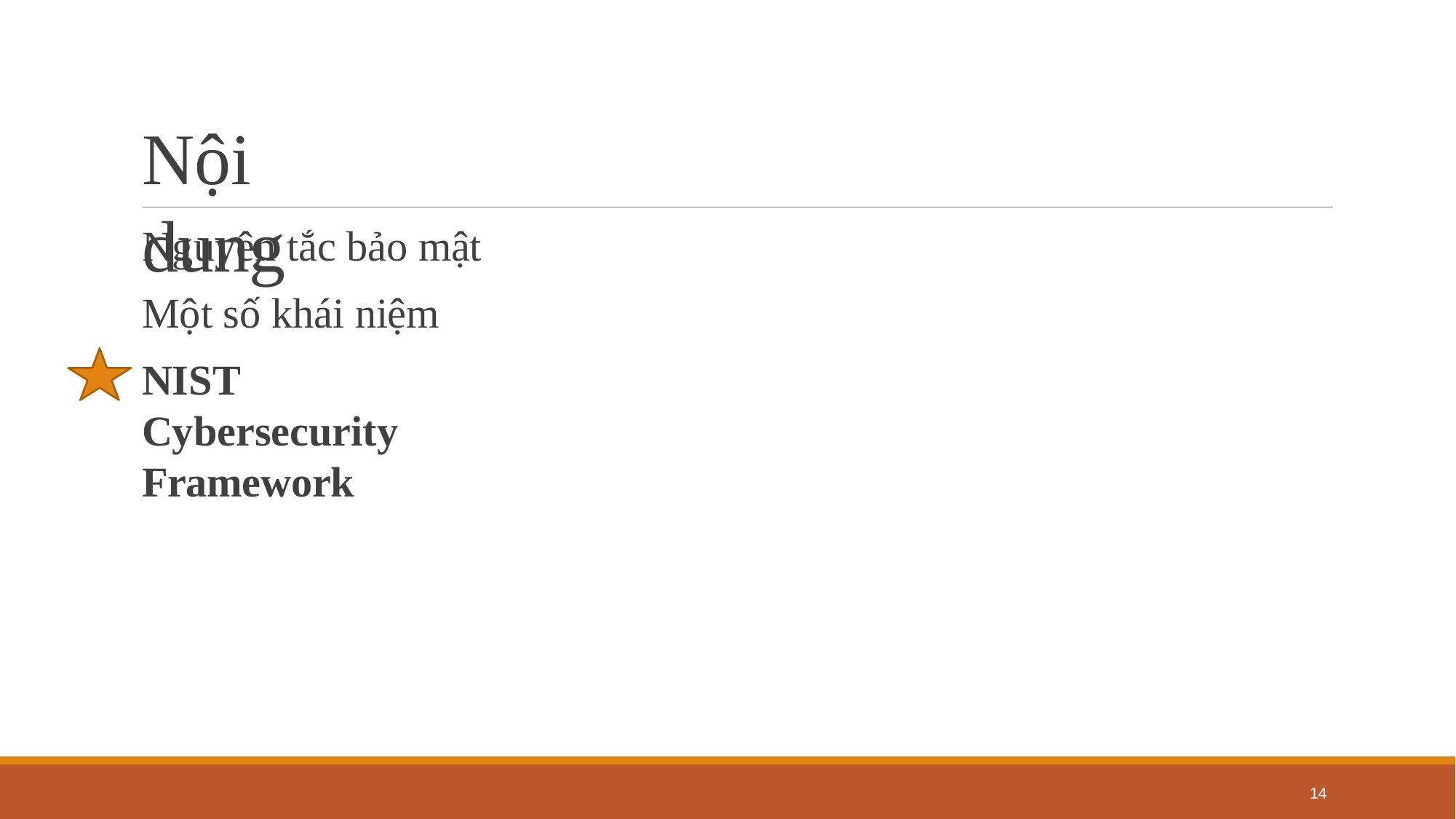

# Nội dung
Nguyên tắc bảo mật Một số khái niệm
NIST Cybersecurity Framework

14